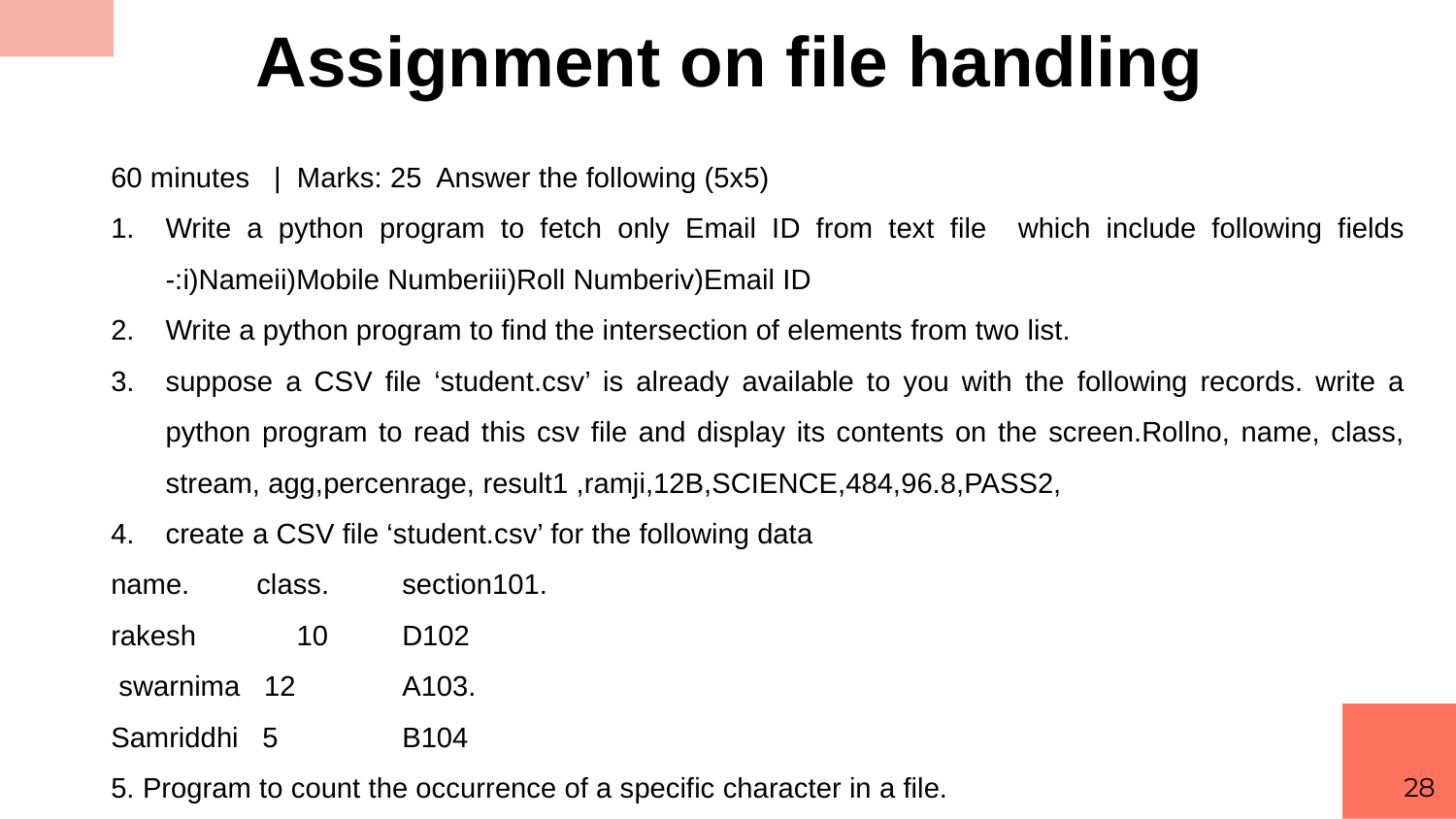

# Assignment on file handling
60 minutes   |  Marks: 25  Answer the following (5x5)
Write a python program to fetch only Email ID from text file  which include following fields -:i)Nameii)Mobile Numberiii)Roll Numberiv)Email ID
Write a python program to find the intersection of elements from two list.
suppose a CSV file ‘student.csv’ is already available to you with the following records. write a python program to read this csv file and display its contents on the screen.Rollno, name, class, stream, agg,percenrage, result1 ,ramji,12B,SCIENCE,484,96.8,PASS2,
create a CSV file ‘student.csv’ for the following data
name.  	class. 	section101.
rakesh	     10	D102
 swarnima   12	A103.
Samriddhi   5	B104
5. Program to count the occurrence of a specific character in a file.
28